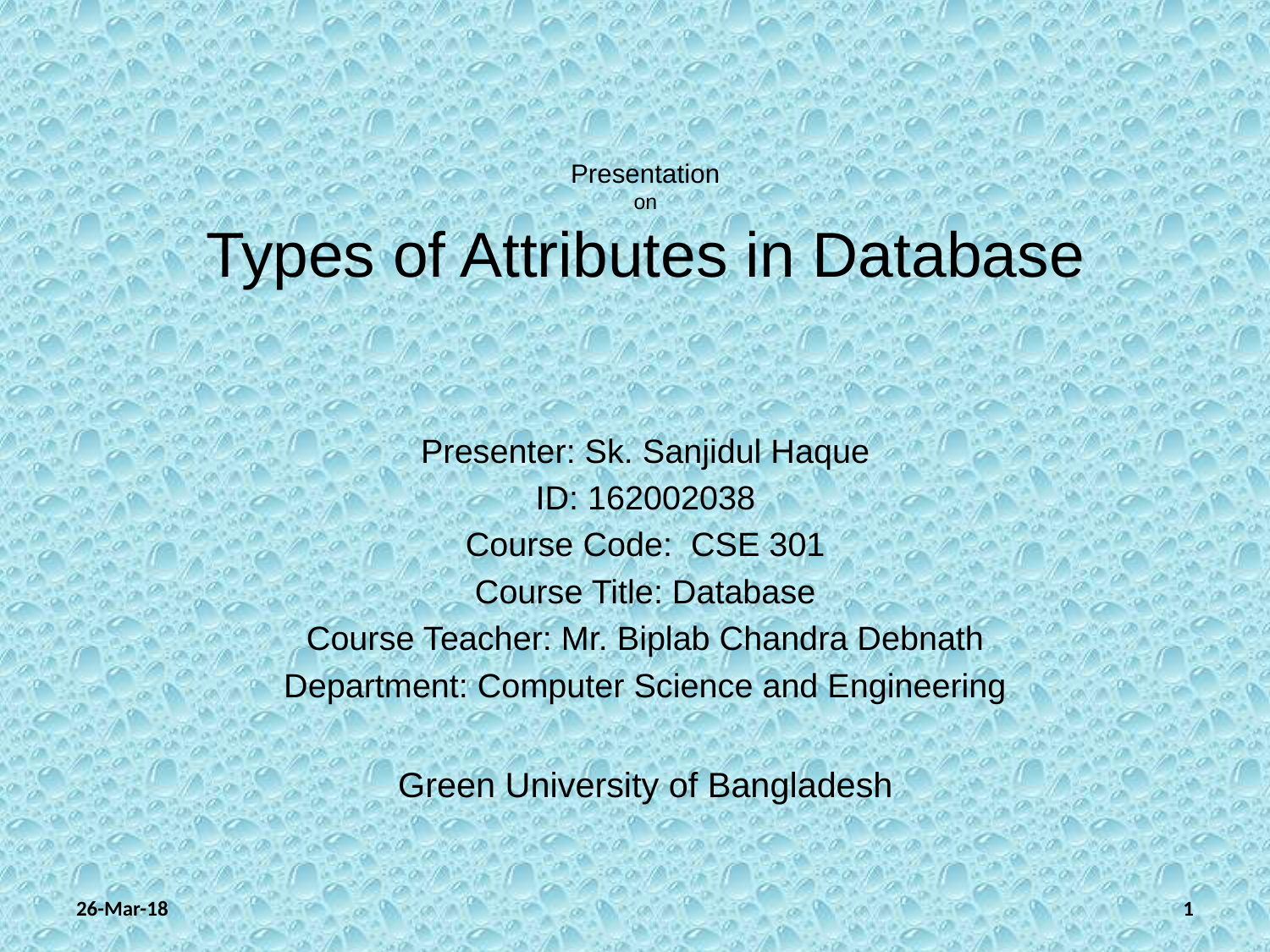

# Presentation on Types of Attributes in Database
Presenter: Sk. Sanjidul Haque
ID: 162002038
Course Code:  CSE 301
Course Title: Database
Course Teacher: Mr. Biplab Chandra Debnath
Department: Computer Science and Engineering

Green University of Bangladesh

26-Mar-18
1